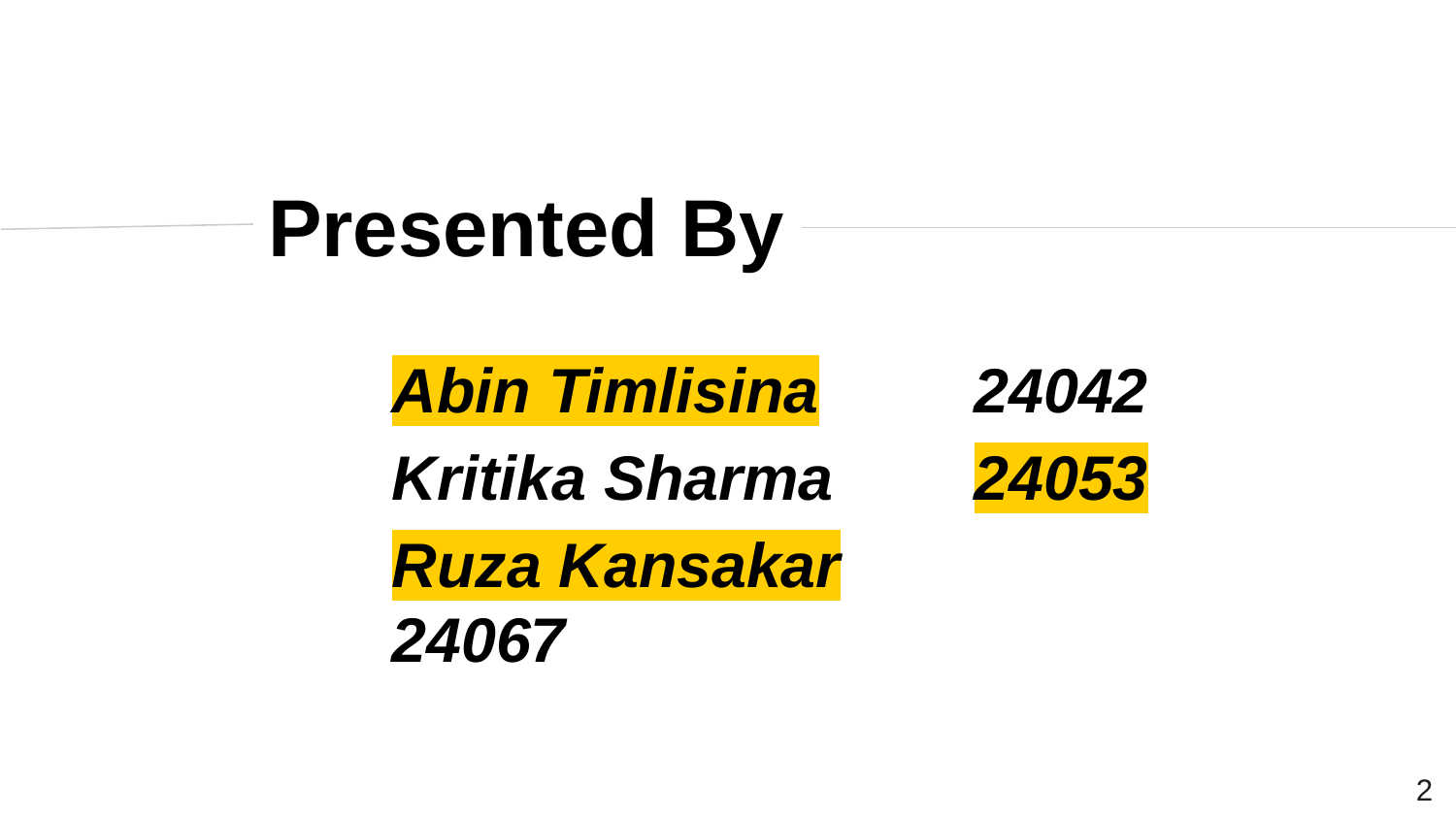

Presented By
Abin Timlisina		24042
Kritika Sharma	24053
Ruza Kansakar		24067

2